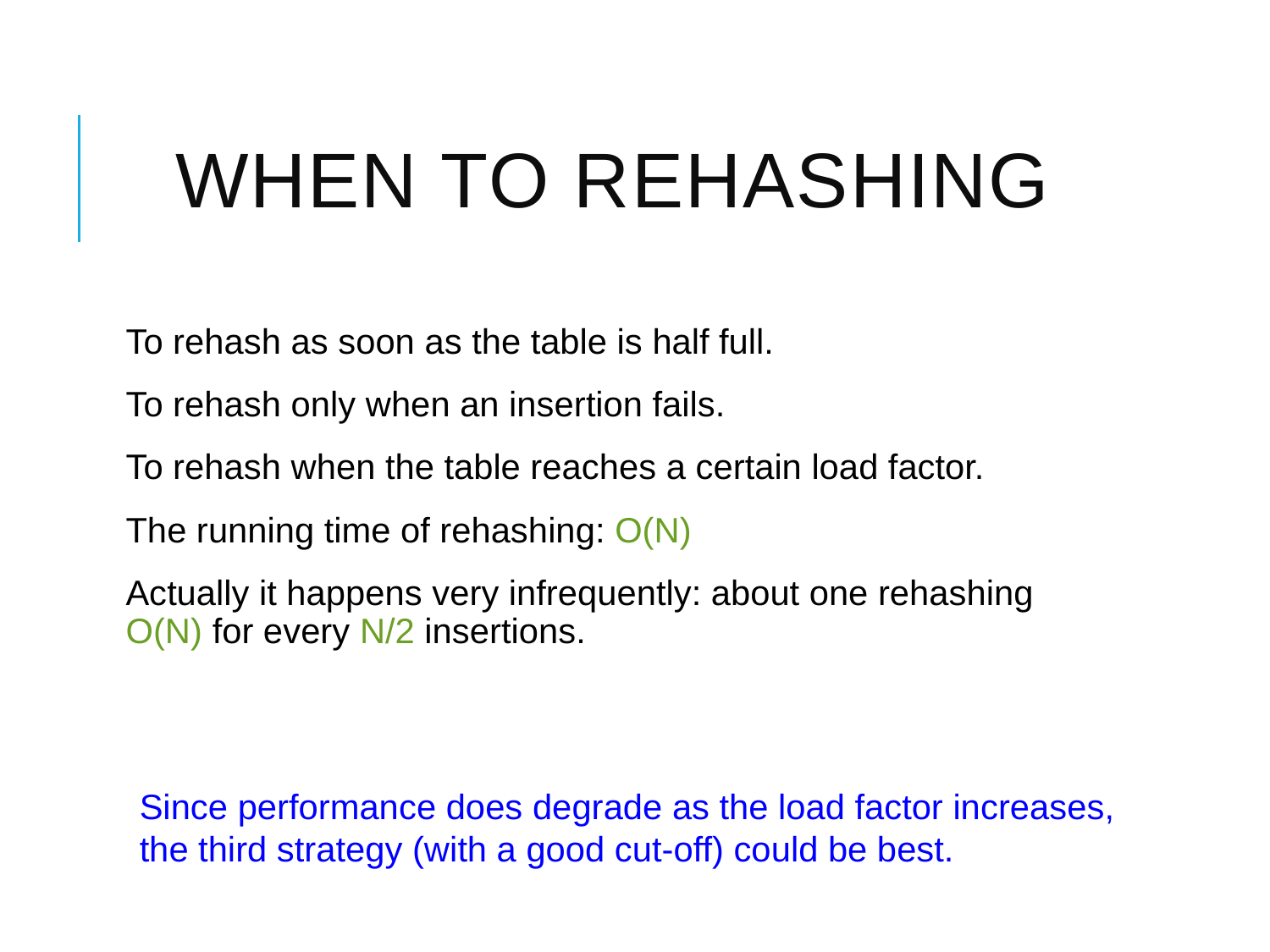

# When to Rehashing
To rehash as soon as the table is half full.
To rehash only when an insertion fails.
To rehash when the table reaches a certain load factor.
The running time of rehashing: O(N)
Actually it happens very infrequently: about one rehashing O(N) for every N/2 insertions.

Since performance does degrade as the load factor increases, the third strategy (with a good cut-off) could be best.